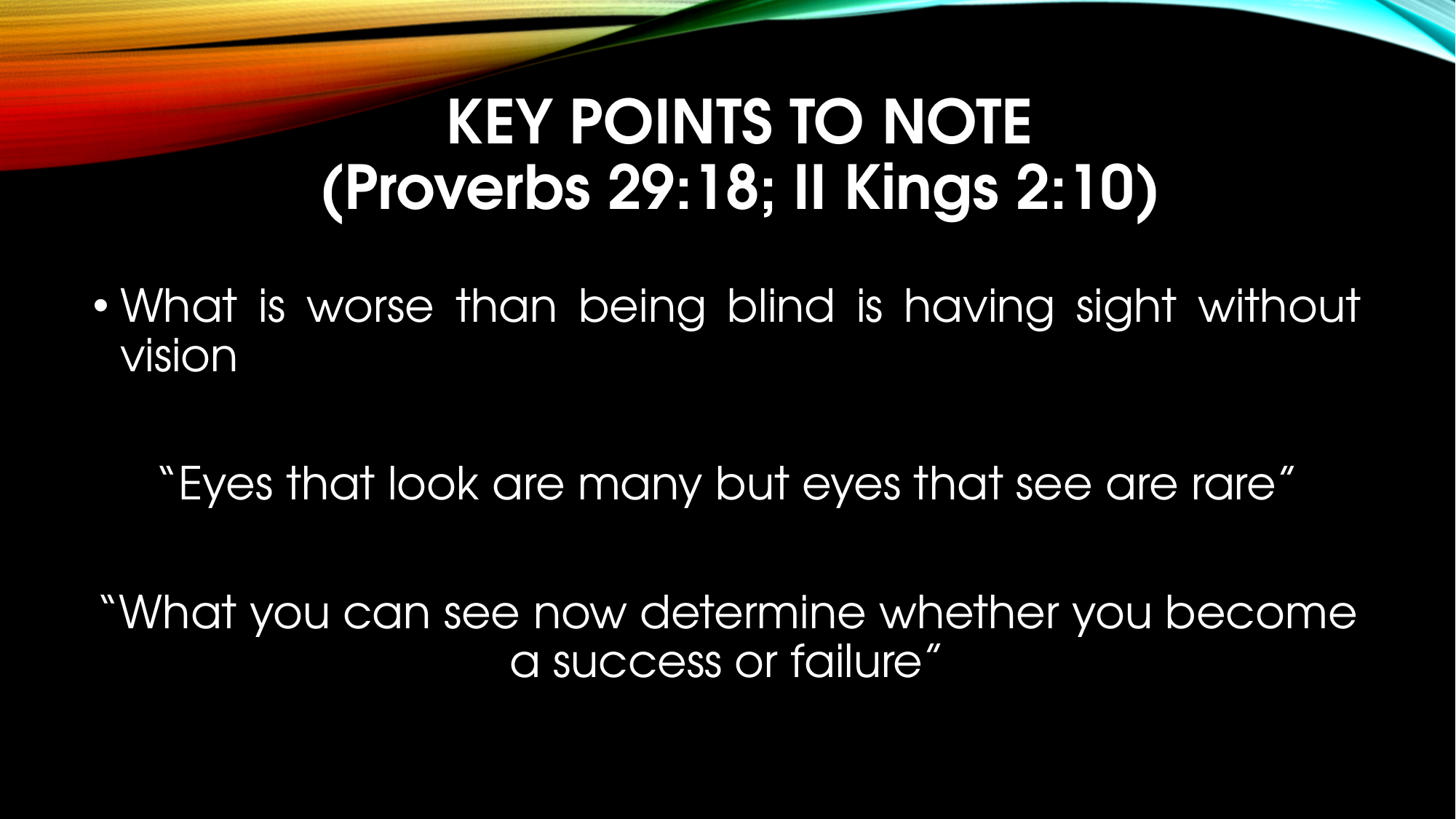

# KEY POINTS TO NOTE (Proverbs 29:18; II Kings 2:10)
What is worse than being blind is having sight without vision

“Eyes that look are many but eyes that see are rare”

“What you can see now determine whether you become a success or failure”